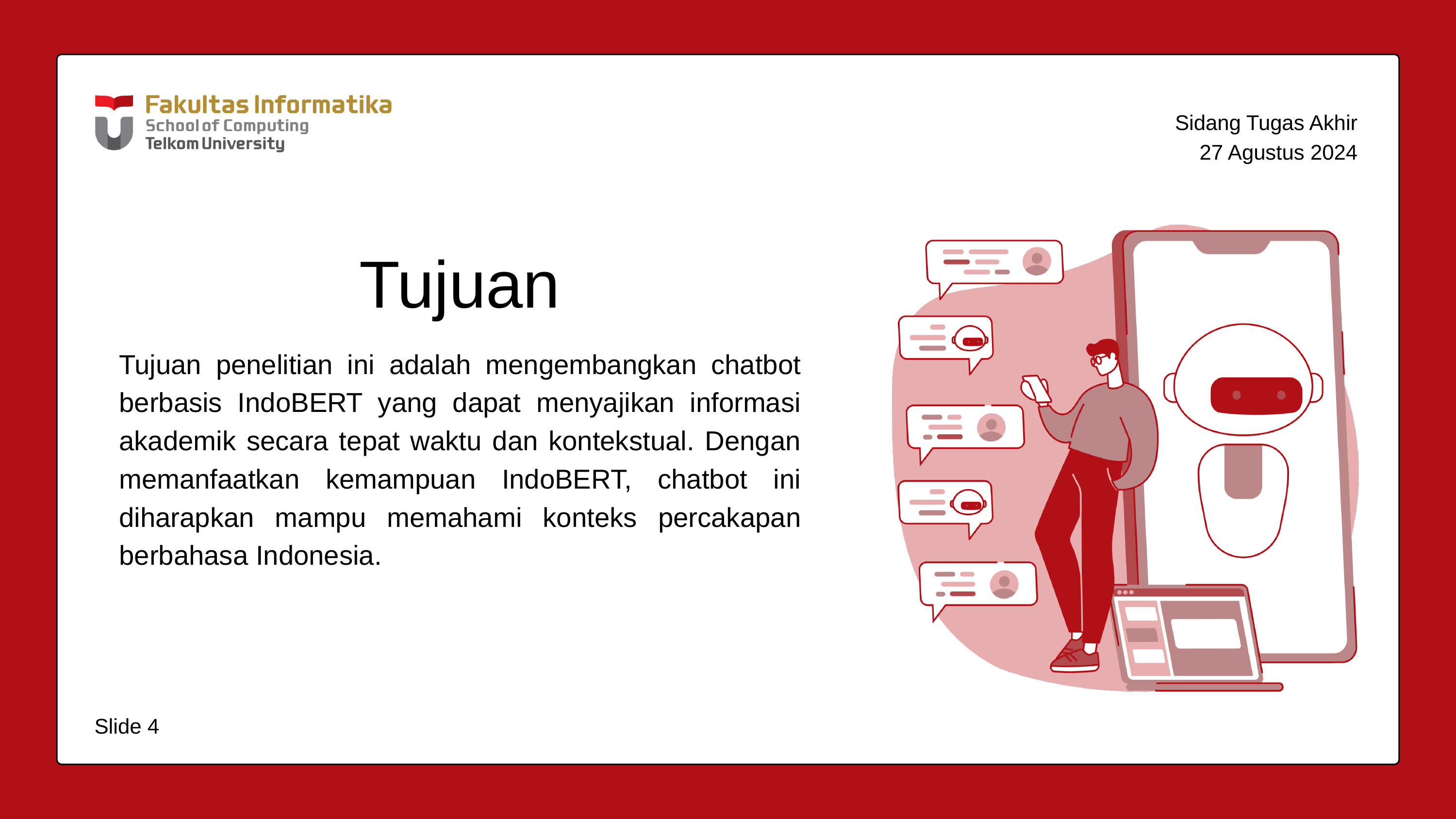

Sidang Tugas Akhir
27 Agustus 2024

Tujuan
Tujuan penelitian ini adalah mengembangkan chatbot berbasis IndoBERT yang dapat menyajikan informasi akademik secara tepat waktu dan kontekstual. Dengan memanfaatkan kemampuan IndoBERT, chatbot ini diharapkan mampu memahami konteks percakapan berbahasa Indonesia.

Slide 4